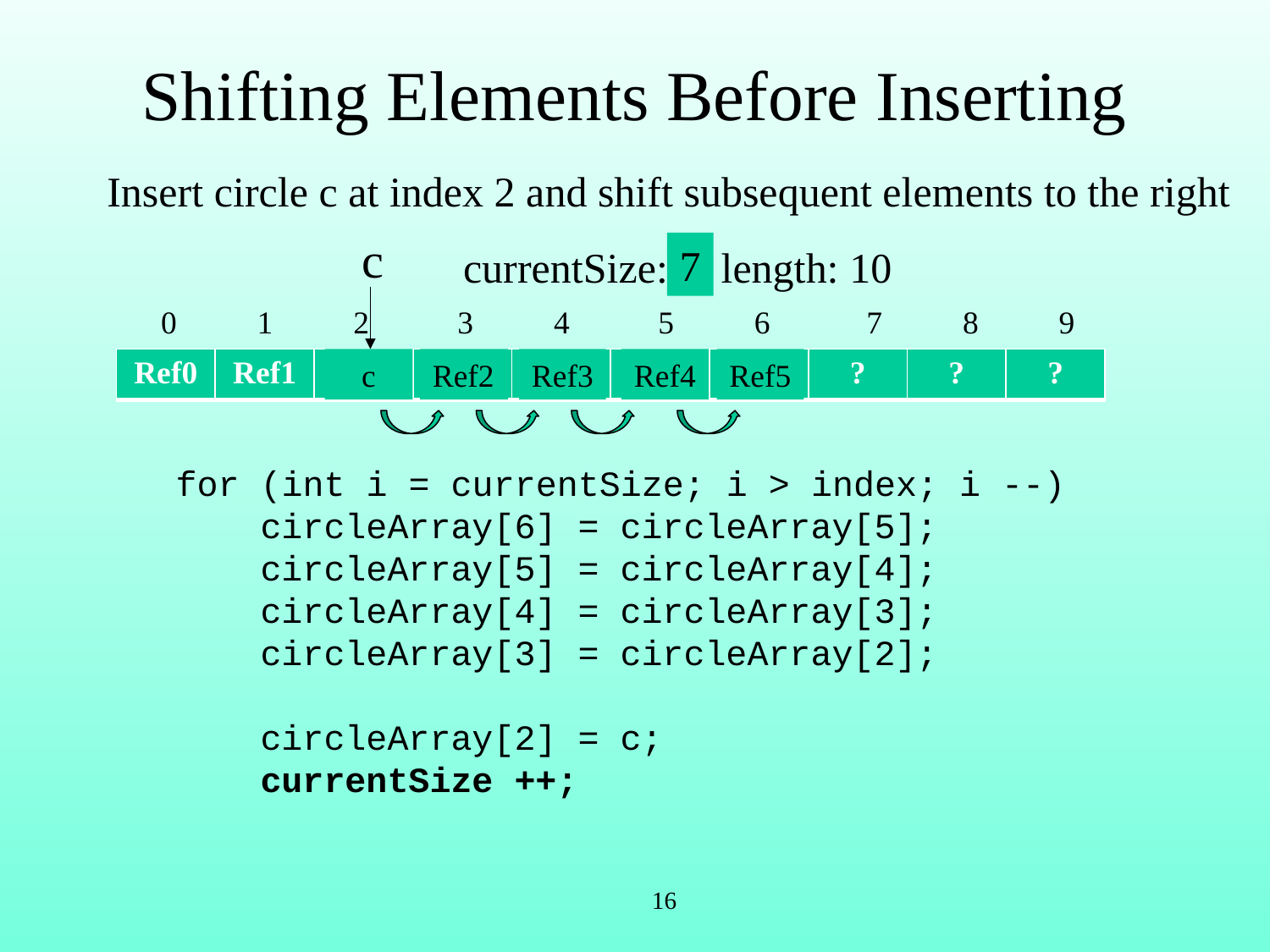

# Shifting Elements Before Inserting
Insert circle c at index 2 and shift subsequent elements to the right
c
7
currentSize: 6, length: 10
    0          1          2           3          4           5          6            7          8          9
| Ref0 | Ref1 | Ref2 | Ref3 | Ref4 | Ref5 | ? | ? | ? | ? |
| --- | --- | --- | --- | --- | --- | --- | --- | --- | --- |
c
Ref2
Ref3
Ref4
Ref5

for (int i = currentSize; i > index; i --)
    circleArray[6] = circleArray[5];
    circleArray[5] = circleArray[4];
    circleArray[4] = circleArray[3];
    circleArray[3] = circleArray[2];

    circleArray[2] = c;
    currentSize ++;
16